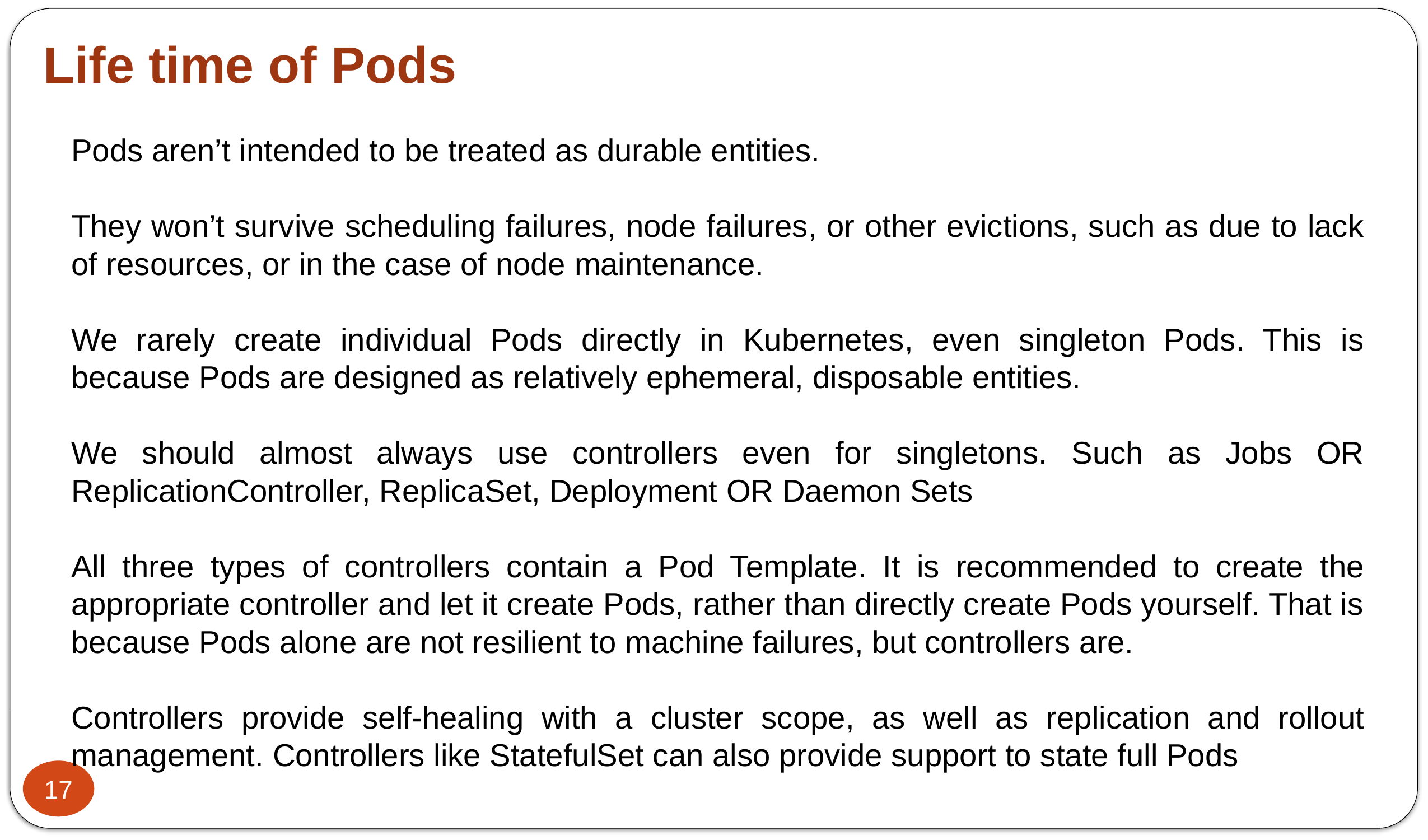

Life time of Pods

Pods aren’t intended to be treated as durable entities.

They won’t survive scheduling failures, node failures, or other evictions, such as due to lack of resources, or in the case of node maintenance.

We rarely create individual Pods directly in Kubernetes, even singleton Pods. This is because Pods are designed as relatively ephemeral, disposable entities.

We should almost always use controllers even for singletons. Such as Jobs OR ReplicationController, ReplicaSet, Deployment OR Daemon Sets

All three types of controllers contain a Pod Template. It is recommended to create the appropriate controller and let it create Pods, rather than directly create Pods yourself. That is because Pods alone are not resilient to machine failures, but controllers are.

Controllers provide self-healing with a cluster scope, as well as replication and rollout management. Controllers like StatefulSet can also provide support to state full Pods

17